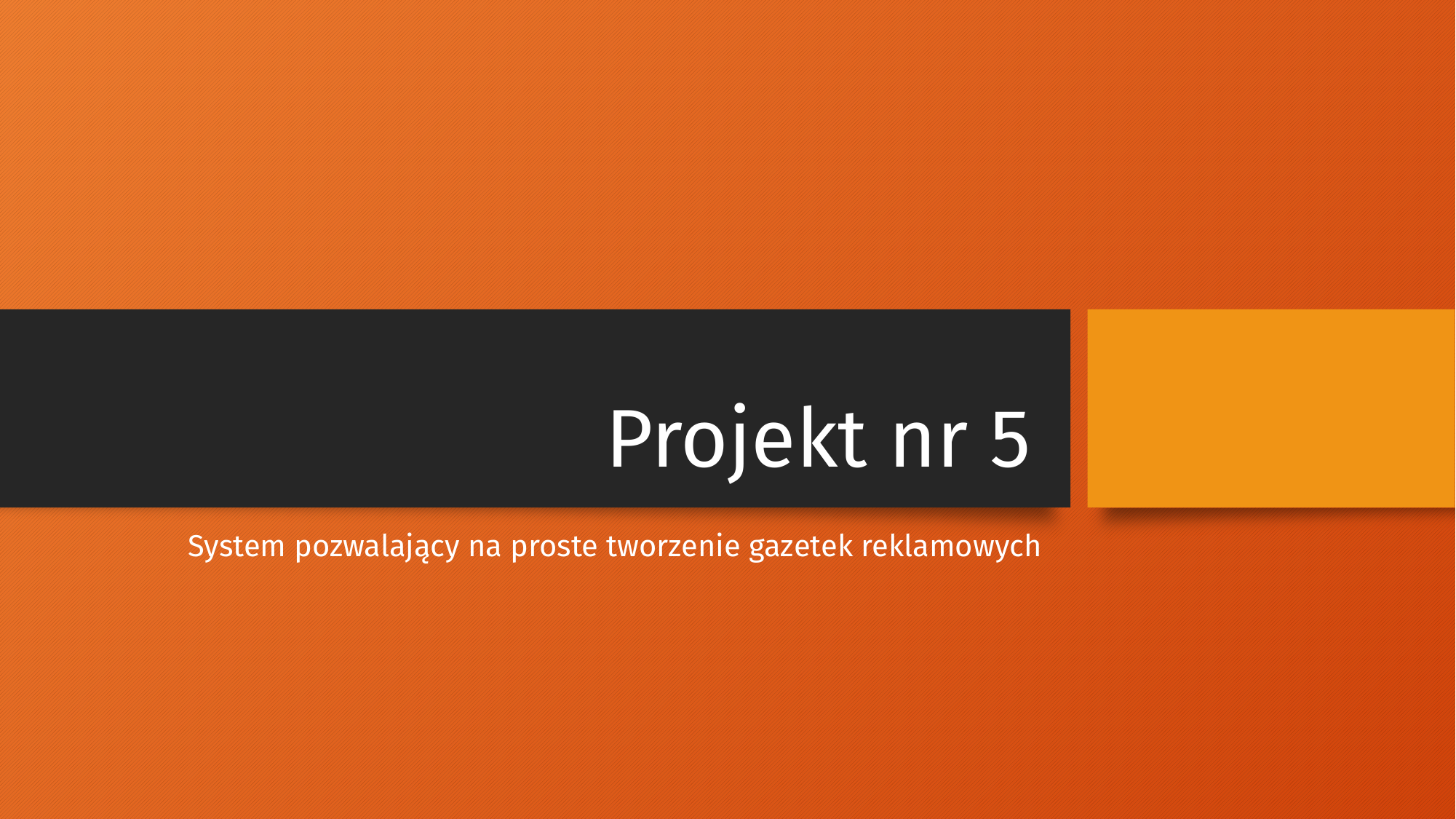

# Projekt nr 5
System pozwalający na proste tworzenie gazetek reklamowych